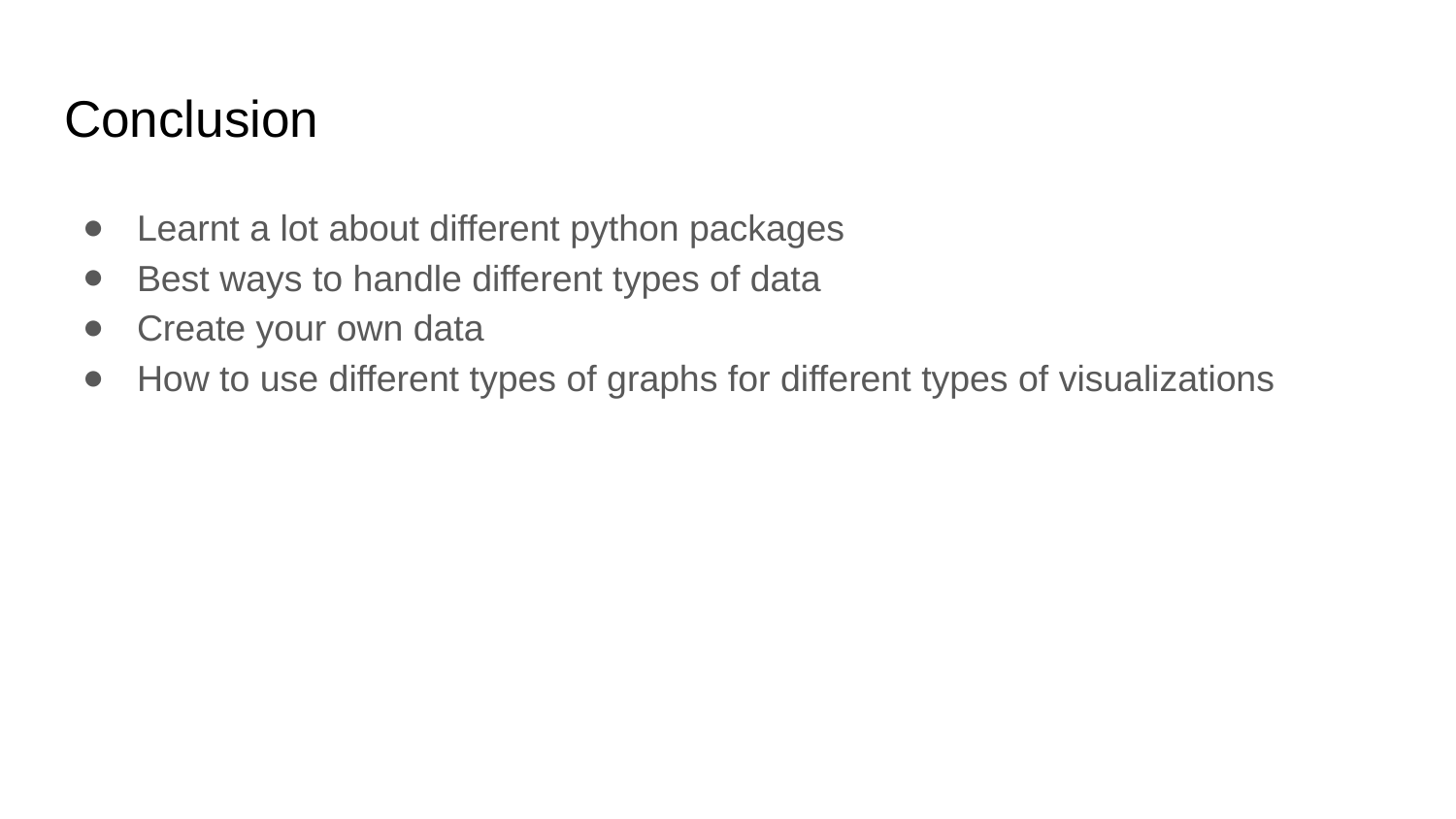

# Conclusion
Learnt a lot about different python packages
Best ways to handle different types of data
Create your own data
How to use different types of graphs for different types of visualizations